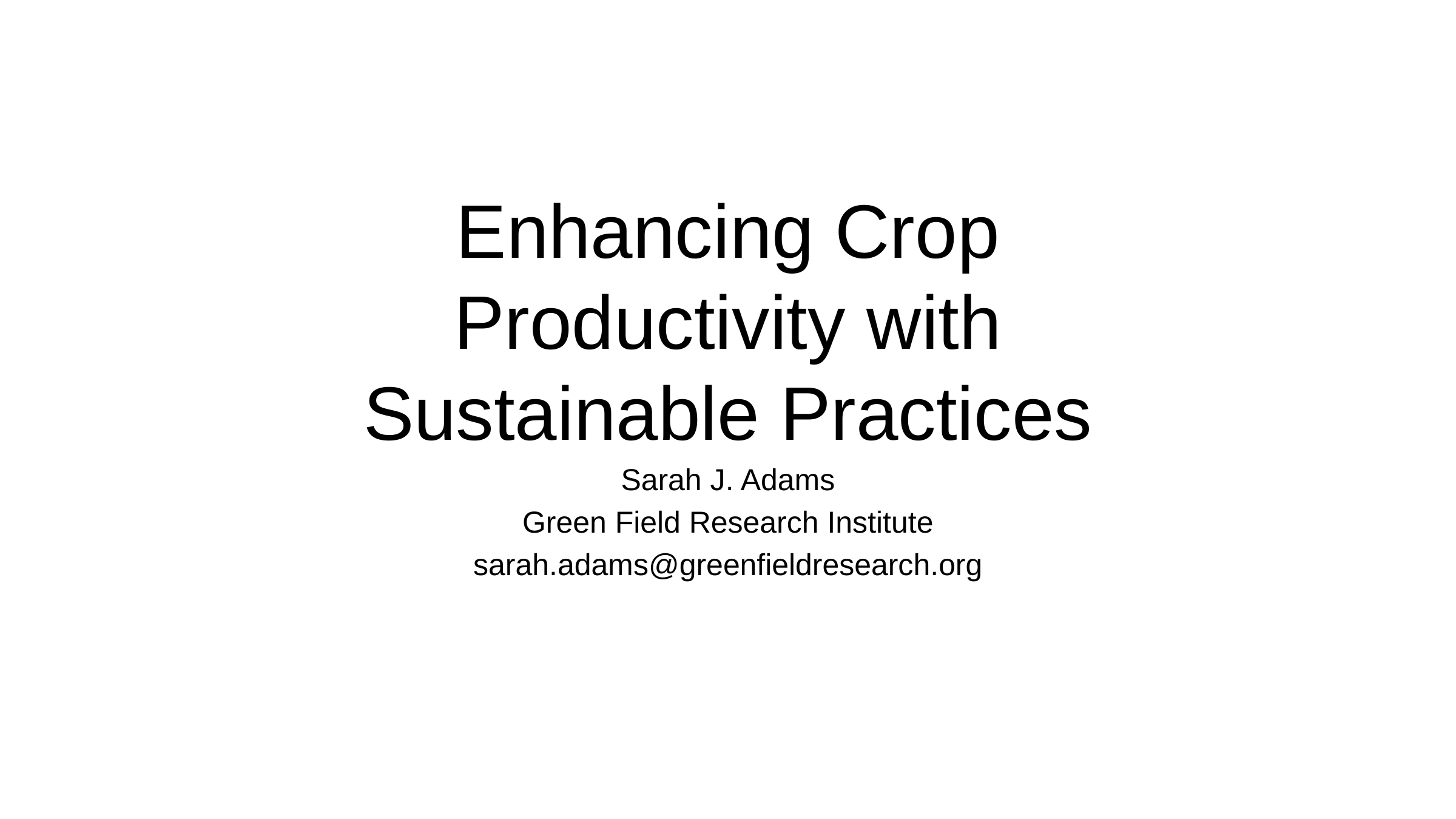

# Enhancing Crop Productivity with Sustainable Practices
Sarah J. Adams
Green Field Research Institute
sarah.adams@greenfieldresearch.org